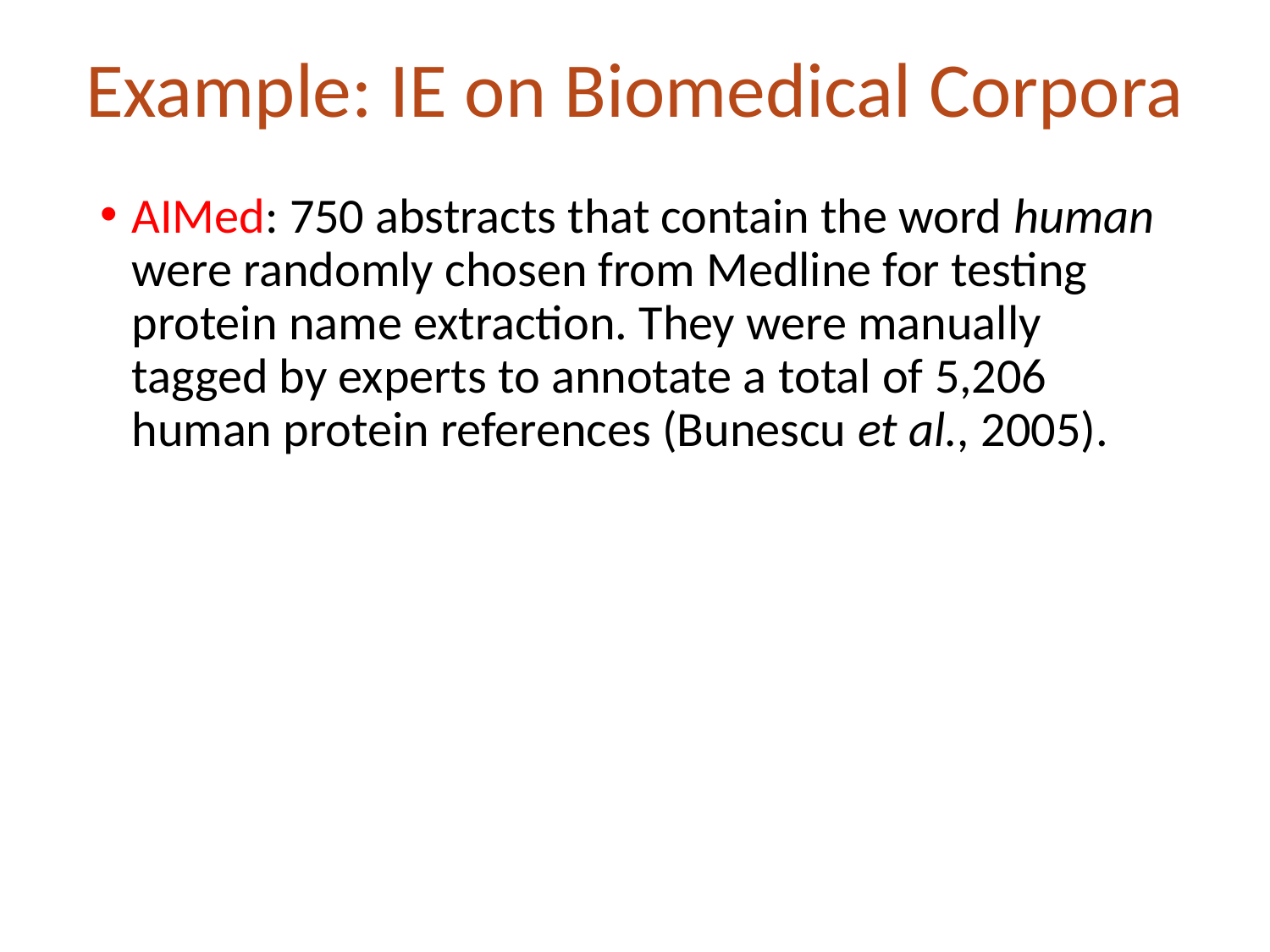

# Example: IE on Biomedical Corpora
AIMed: 750 abstracts that contain the word human were randomly chosen from Medline for testing protein name extraction. They were manually tagged by experts to annotate a total of 5,206 human protein references (Bunescu et al., 2005).